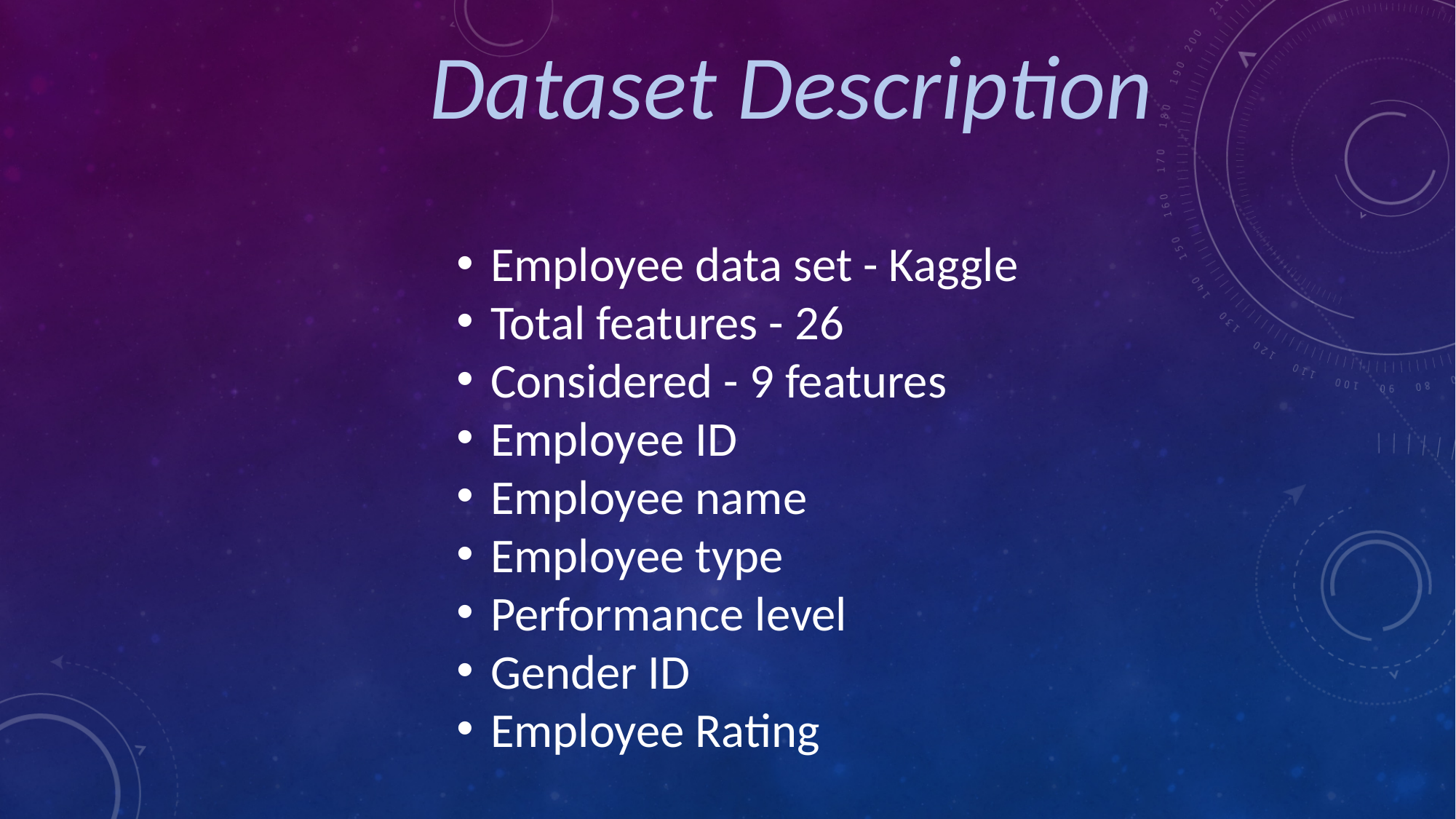

# Dataset Description
Employee data set - Kaggle
Total features - 26
Considered - 9 features
Employee ID
Employee name
Employee type
Performance level
Gender ID
Employee Rating